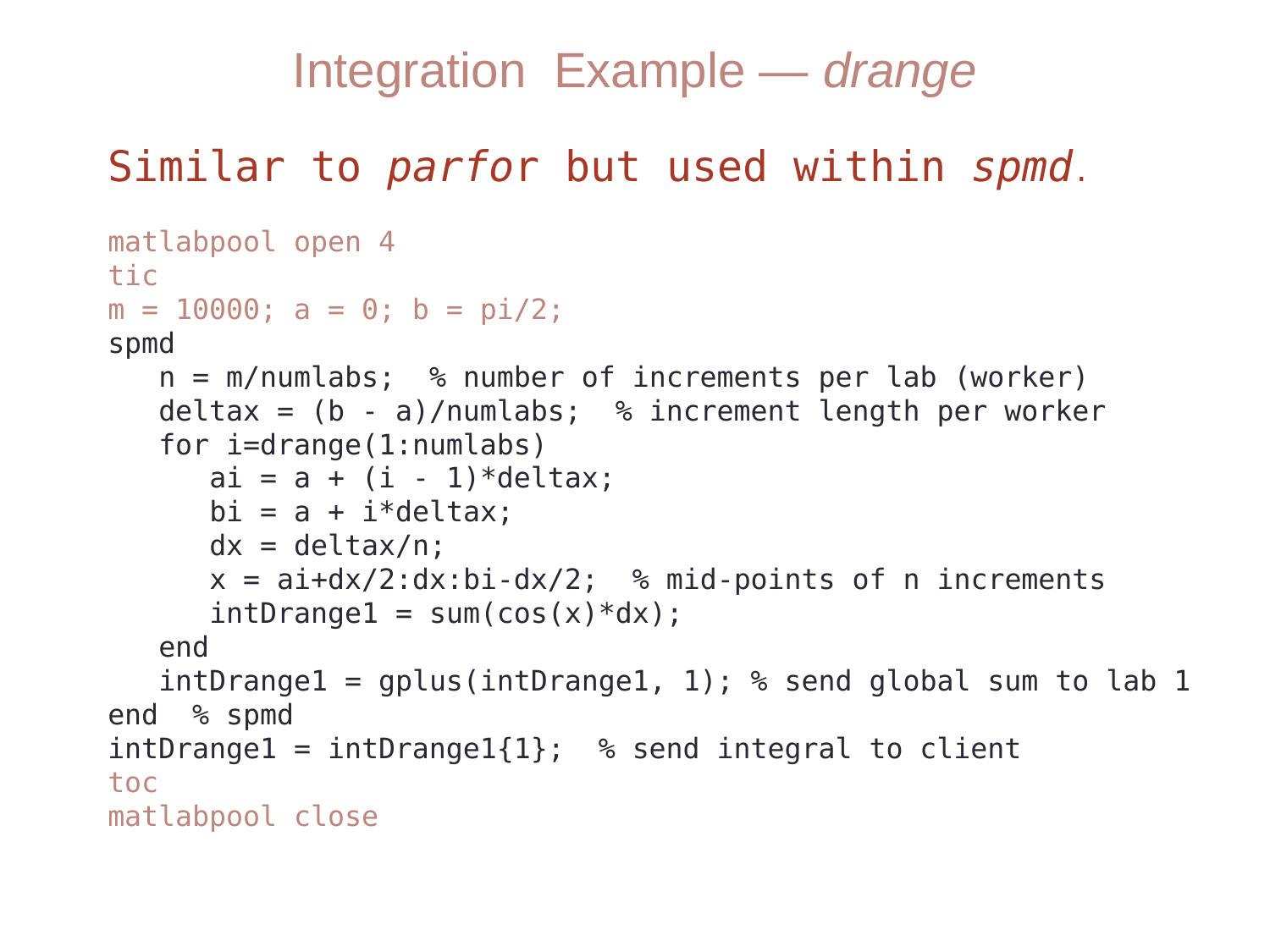

Integration  Example — drange

Similar to parfor but used within spmd.

matlabpool open 4
tic
m = 10000; a = 0; b = pi/2;
spmd
   n = m/numlabs;  % number of increments per lab (worker)
   deltax = (b - a)/numlabs;  % increment length per worker
   for i=drange(1:numlabs)
      ai = a + (i - 1)*deltax;
      bi = a + i*deltax;
      dx = deltax/n;
      x = ai+dx/2:dx:bi-dx/2;  % mid-points of n increments
      intDrange1 = sum(cos(x)*dx);
   end
   intDrange1 = gplus(intDrange1, 1); % send global sum to lab 1
end  % spmd
intDrange1 = intDrange1{1};  % send integral to client
toc
matlabpool close
Spring  2012
24